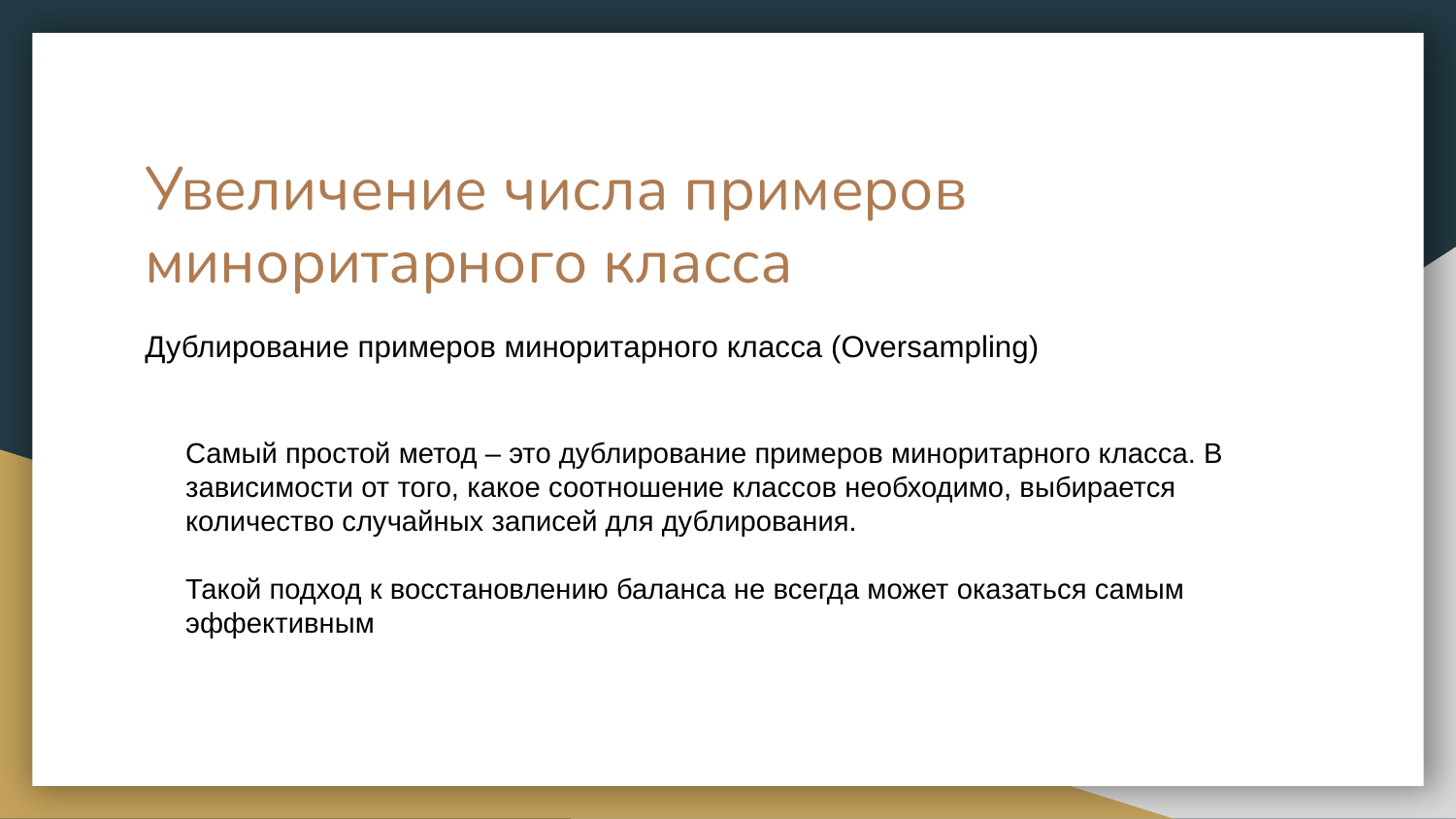

# Увеличение числа примеров миноритарного класса
Дублирование примеров миноритарного класса (Oversampling)
Самый простой метод – это дублирование примеров миноритарного класса. В зависимости от того, какое соотношение классов необходимо, выбирается количество случайных записей для дублирования.

Такой подход к восстановлению баланса не всегда может оказаться самым эффективным